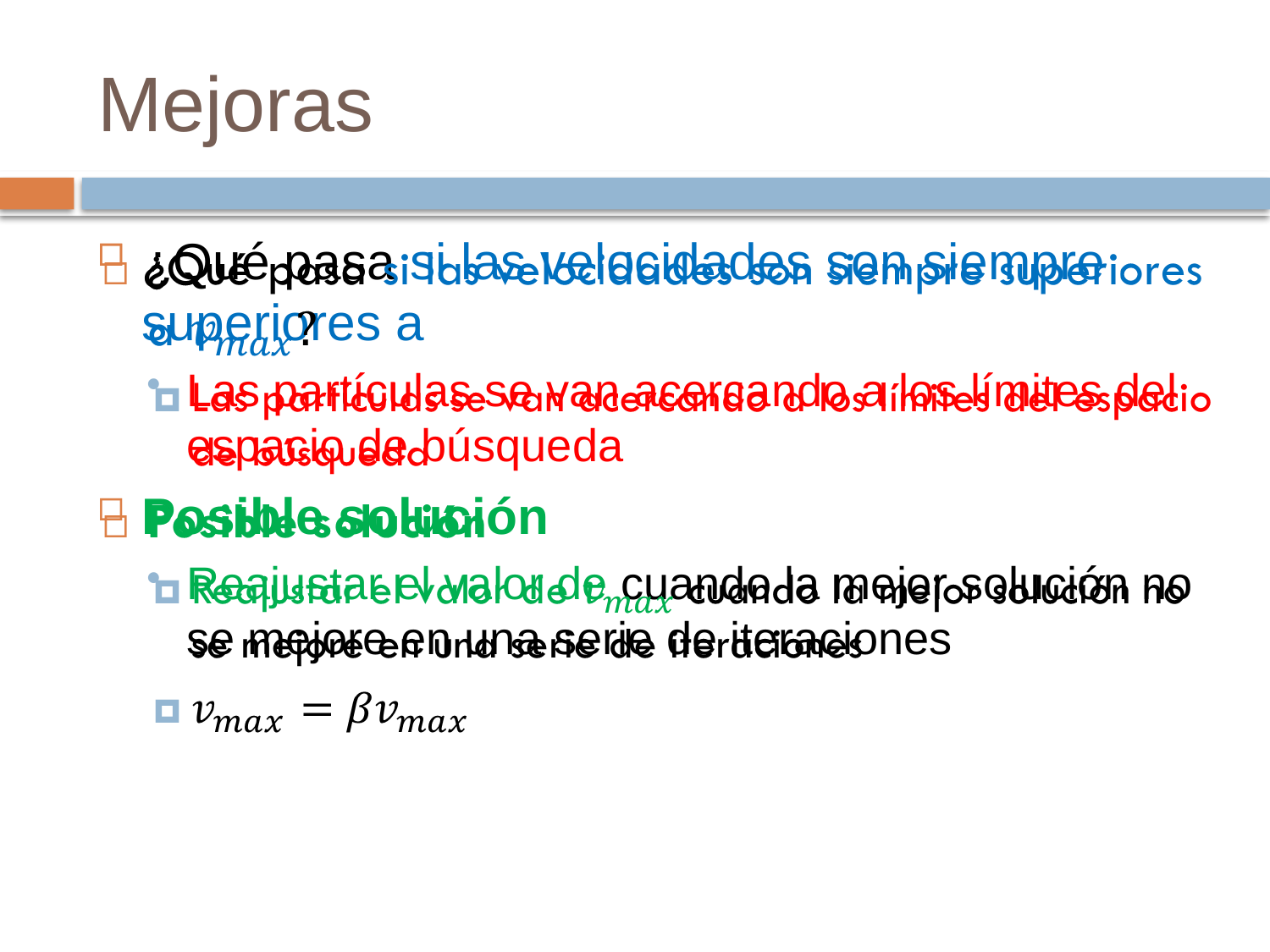

Mejoras
¿Qué pasa si las velocidades son siempre superiores a
Las partículas se van acercando a los límites del espacio de búsqueda
Posible solución
Reajustar el valor de cuando la mejor solución no se mejore en una serie de iteraciones